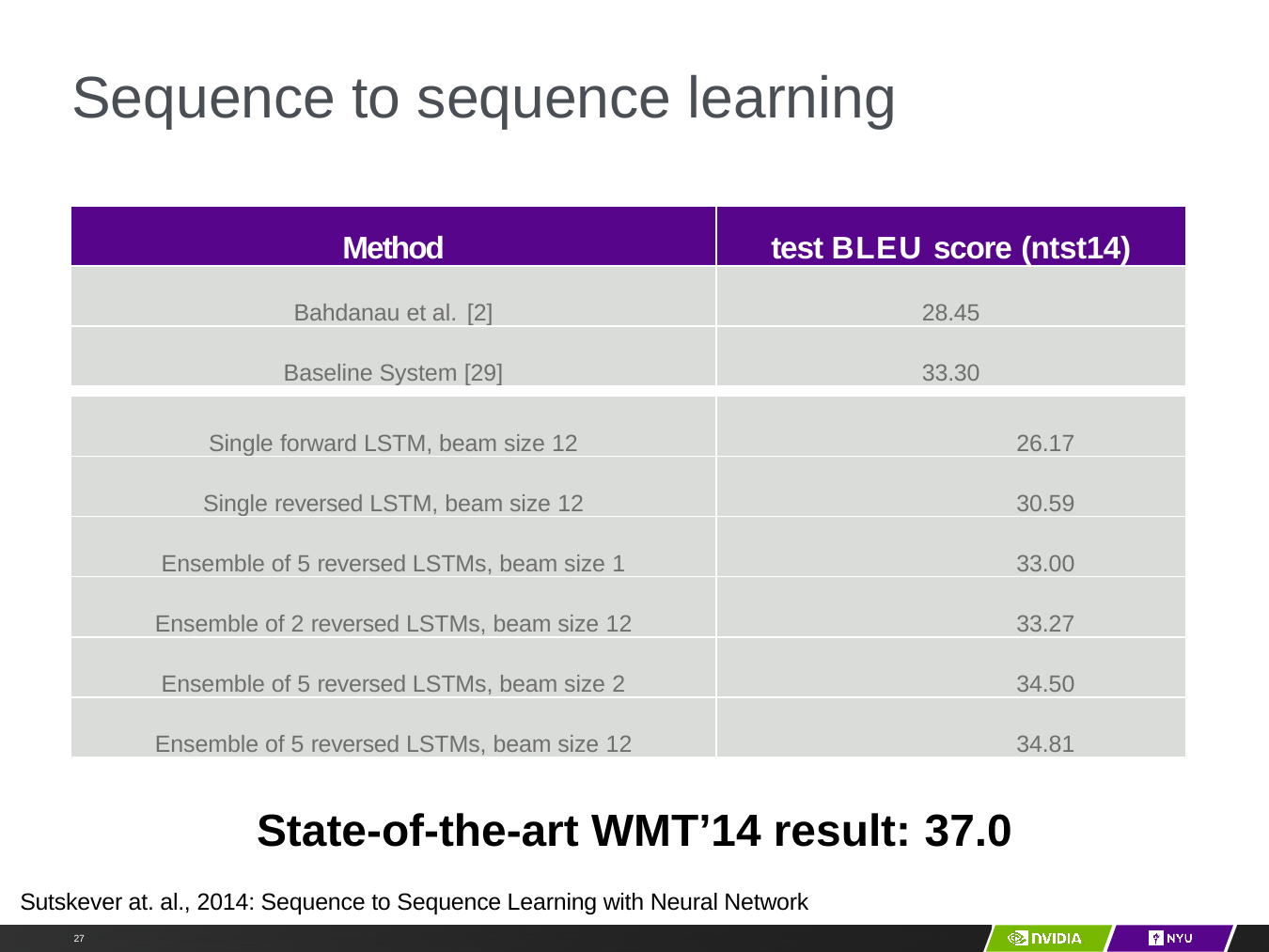

# Sequence to sequence learning
| Method | test BLEU score (ntst14) |
| --- | --- |
| Bahdanau et al. [2] | 28.45 |
| Baseline System [29] | 33.30 |
| Single forward LSTM, beam size 12 | 26.17 |
| --- | --- |
| Single reversed LSTM, beam size 12 | 30.59 |
| Ensemble of 5 reversed LSTMs, beam size 1 | 33.00 |
| Ensemble of 2 reversed LSTMs, beam size 12 | 33.27 |
| Ensemble of 5 reversed LSTMs, beam size 2 | 34.50 |
| Ensemble of 5 reversed LSTMs, beam size 12 | 34.81 |
State-of-the-art WMT’14 result: 37.0

Sutskever at. al., 2014: Sequence to Sequence Learning with Neural Network